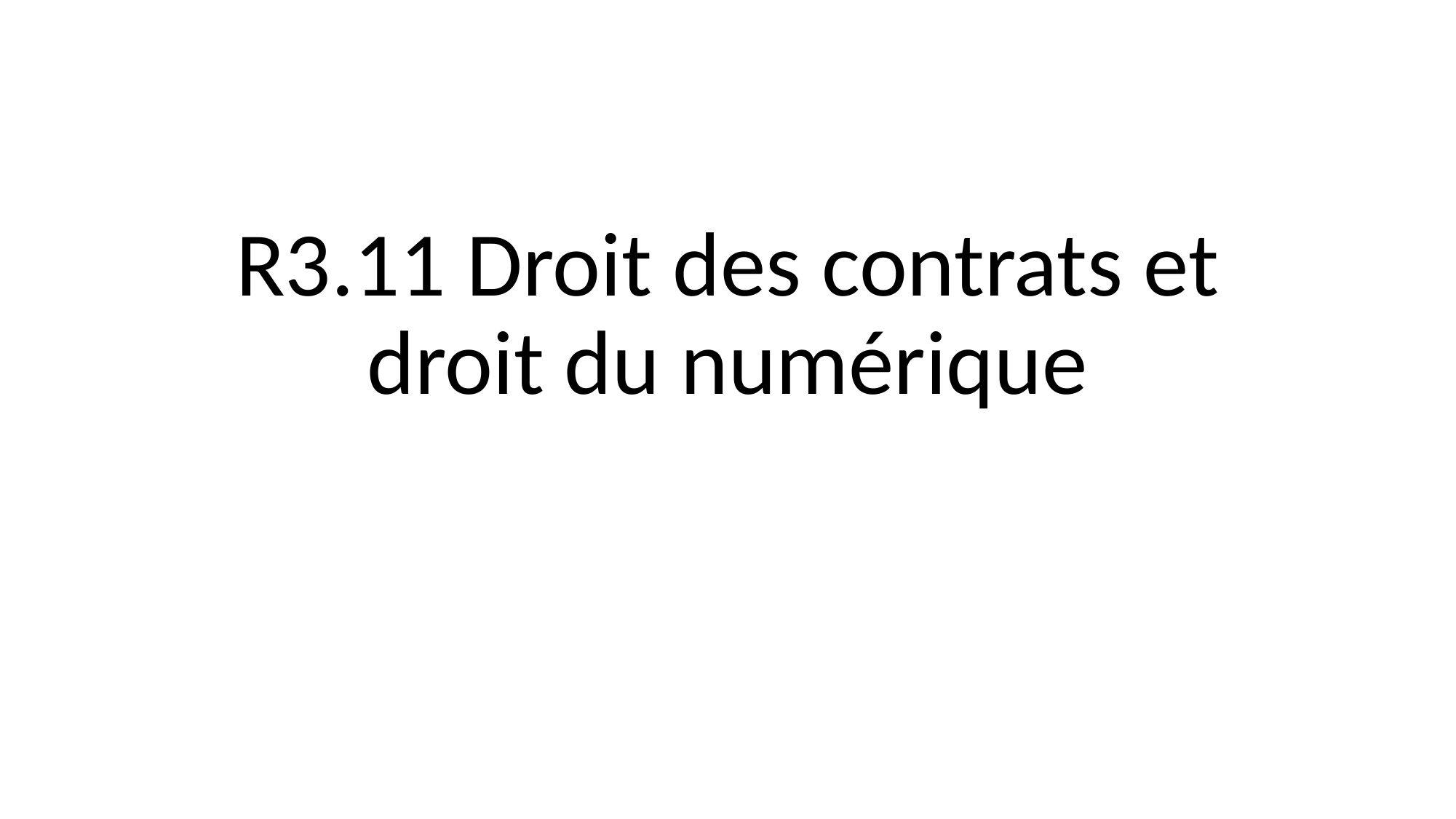

# R3.11 Droit des contrats et droit du numérique